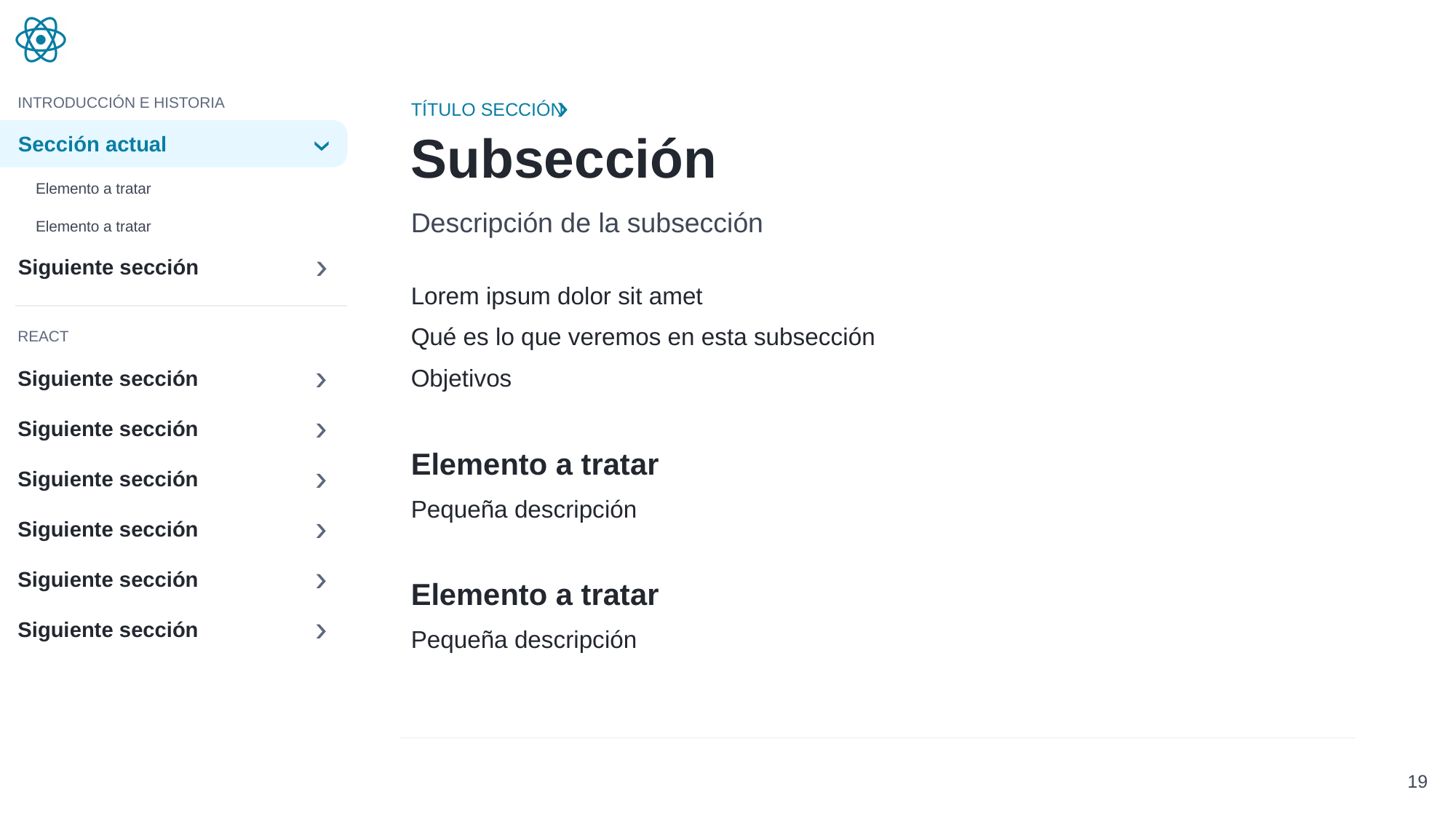

INTRODUCCIÓN E HISTORIA
TÍTULO SECCIÓN

Sección actual
Subsección

Elemento a tratar
Descripción de la subsección
Elemento a tratar
Siguiente sección

Lorem ipsum dolor sit amet
Qué es lo que veremos en esta subsección
Objetivos

Elemento a tratar
Pequeña descripción

Elemento a tratar
Pequeña descripción
REACT
Siguiente sección

Siguiente sección

Siguiente sección

Siguiente sección

Siguiente sección

Siguiente sección

19